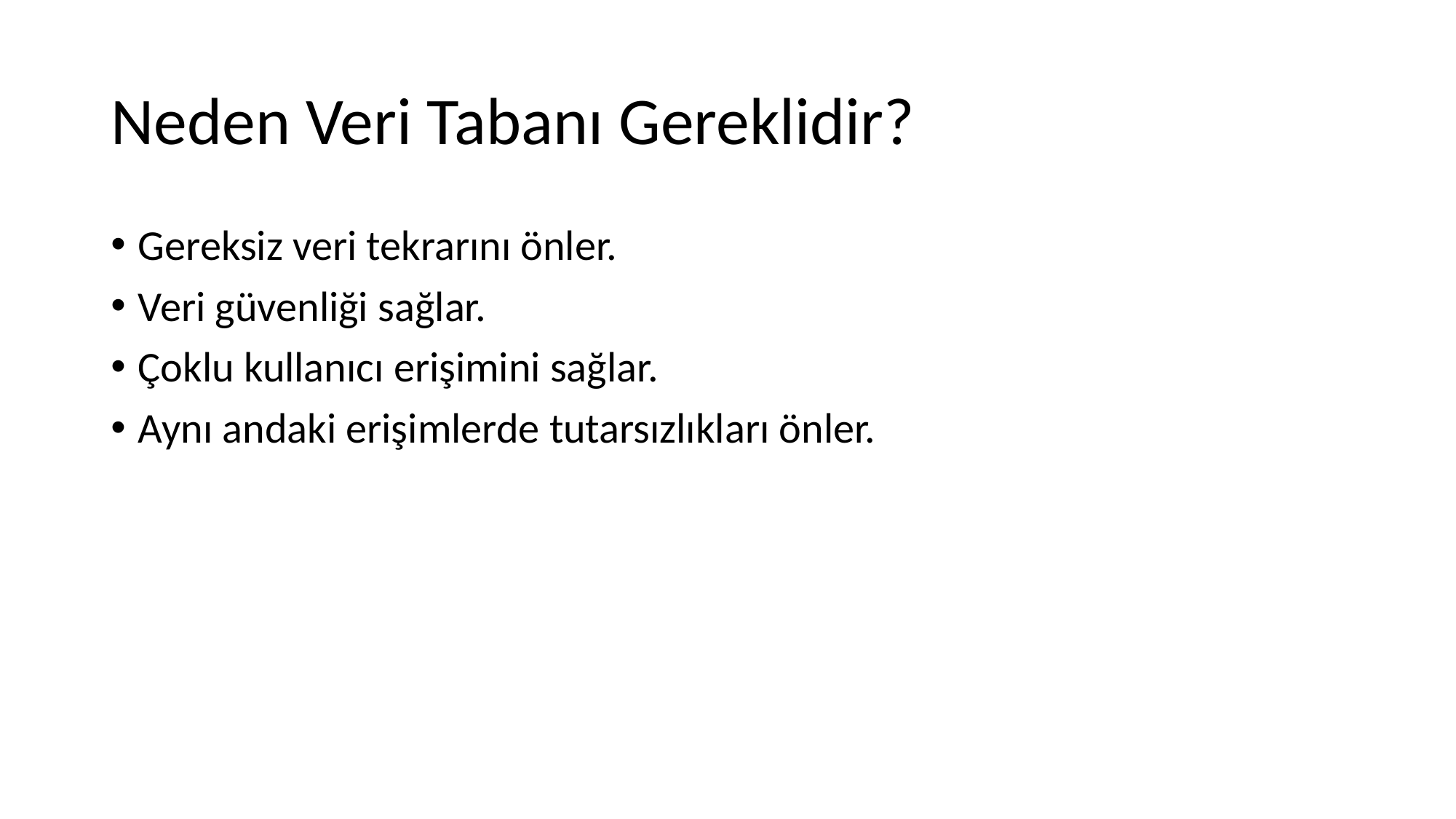

# Neden Veri Tabanı Gereklidir?
Gereksiz veri tekrarını önler.
Veri güvenliği sağlar.
Çoklu kullanıcı erişimini sağlar.
Aynı andaki erişimlerde tutarsızlıkları önler.